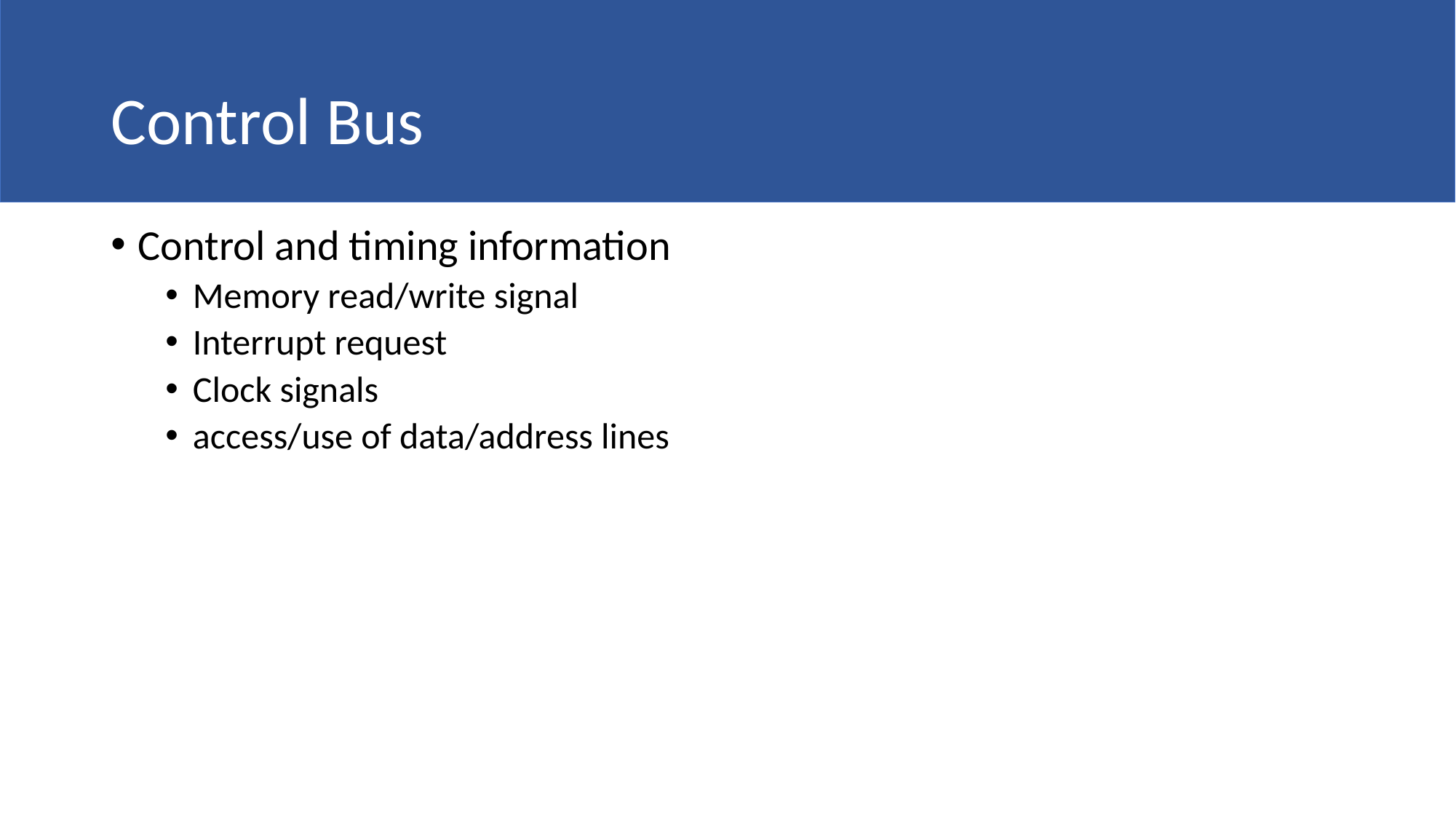

# Control Bus
Control and timing information
Memory read/write signal
Interrupt request
Clock signals
access/use of data/address lines